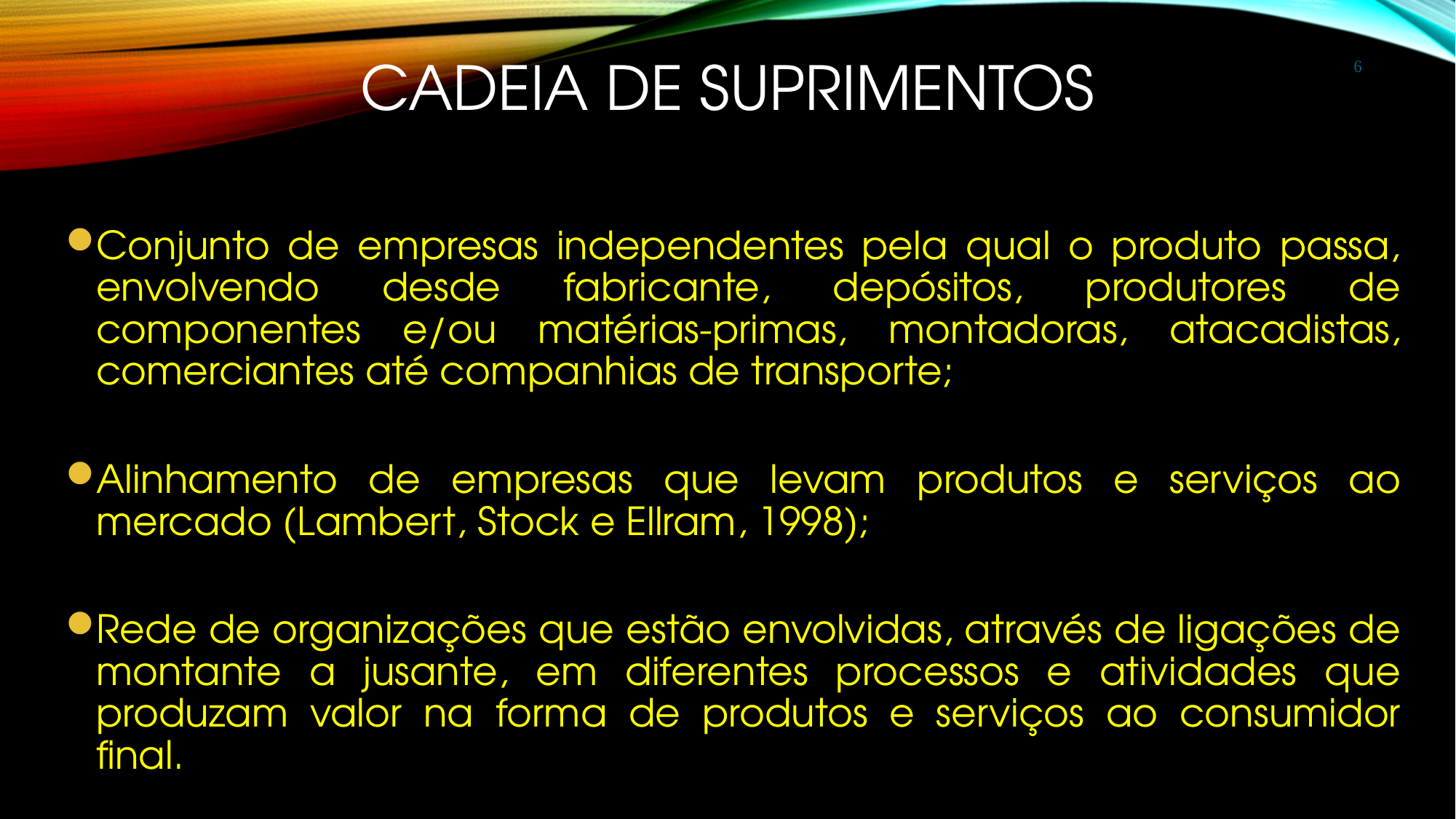

# Cadeia de Suprimentos
6
Conjunto de empresas independentes pela qual o produto passa, envolvendo desde fabricante, depósitos, produtores de componentes e/ou matérias-primas, montadoras, atacadistas, comerciantes até companhias de transporte;

Alinhamento de empresas que levam produtos e serviços ao mercado (Lambert, Stock e Ellram, 1998);

Rede de organizações que estão envolvidas, através de ligações de montante a jusante, em diferentes processos e atividades que produzam valor na forma de produtos e serviços ao consumidor final.